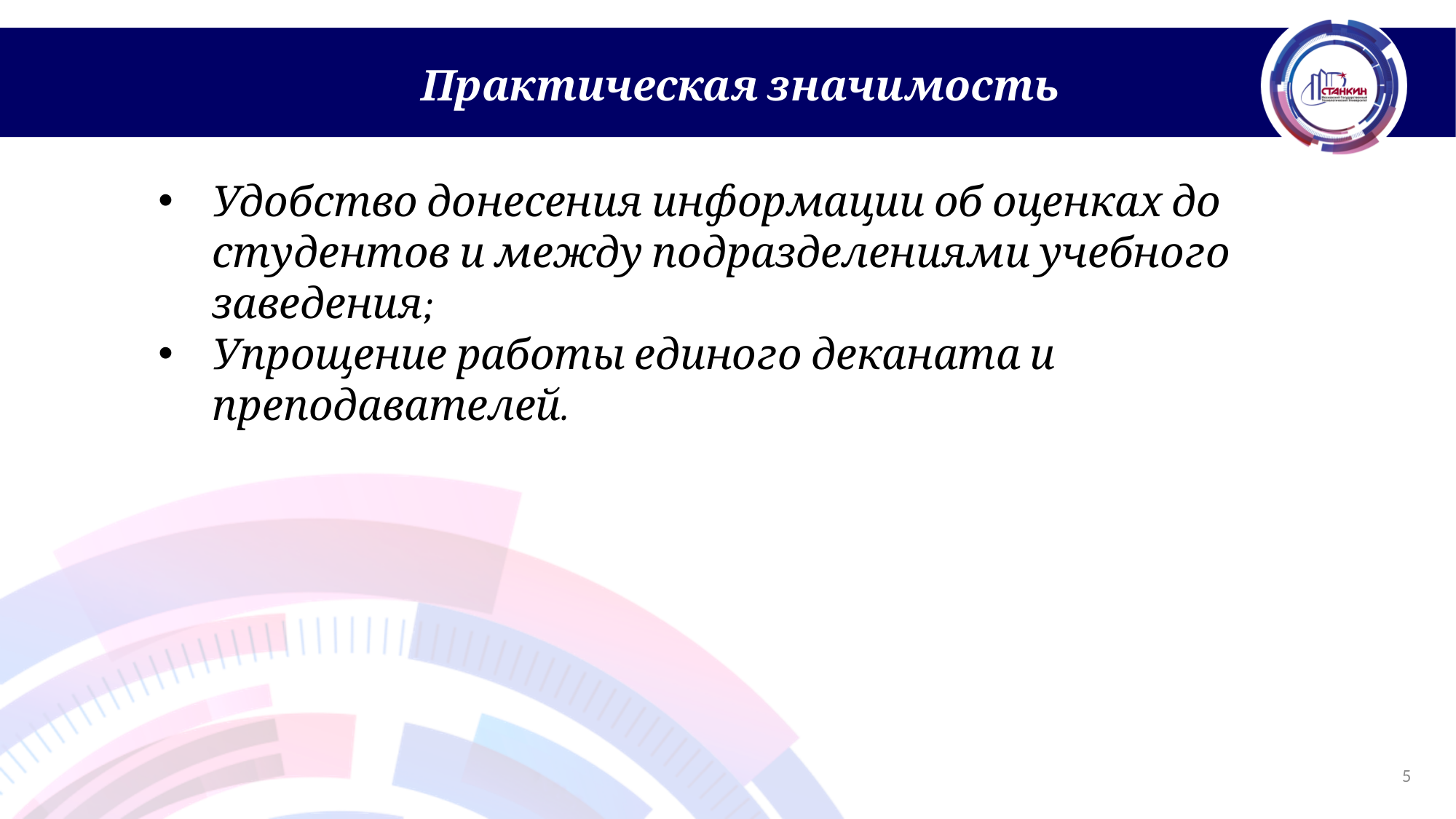

Практическая значимость

Удобство донесения информации об оценках до студентов и между подразделениями учебного заведения;
Упрощение работы единого деканата и преподавателей.
5